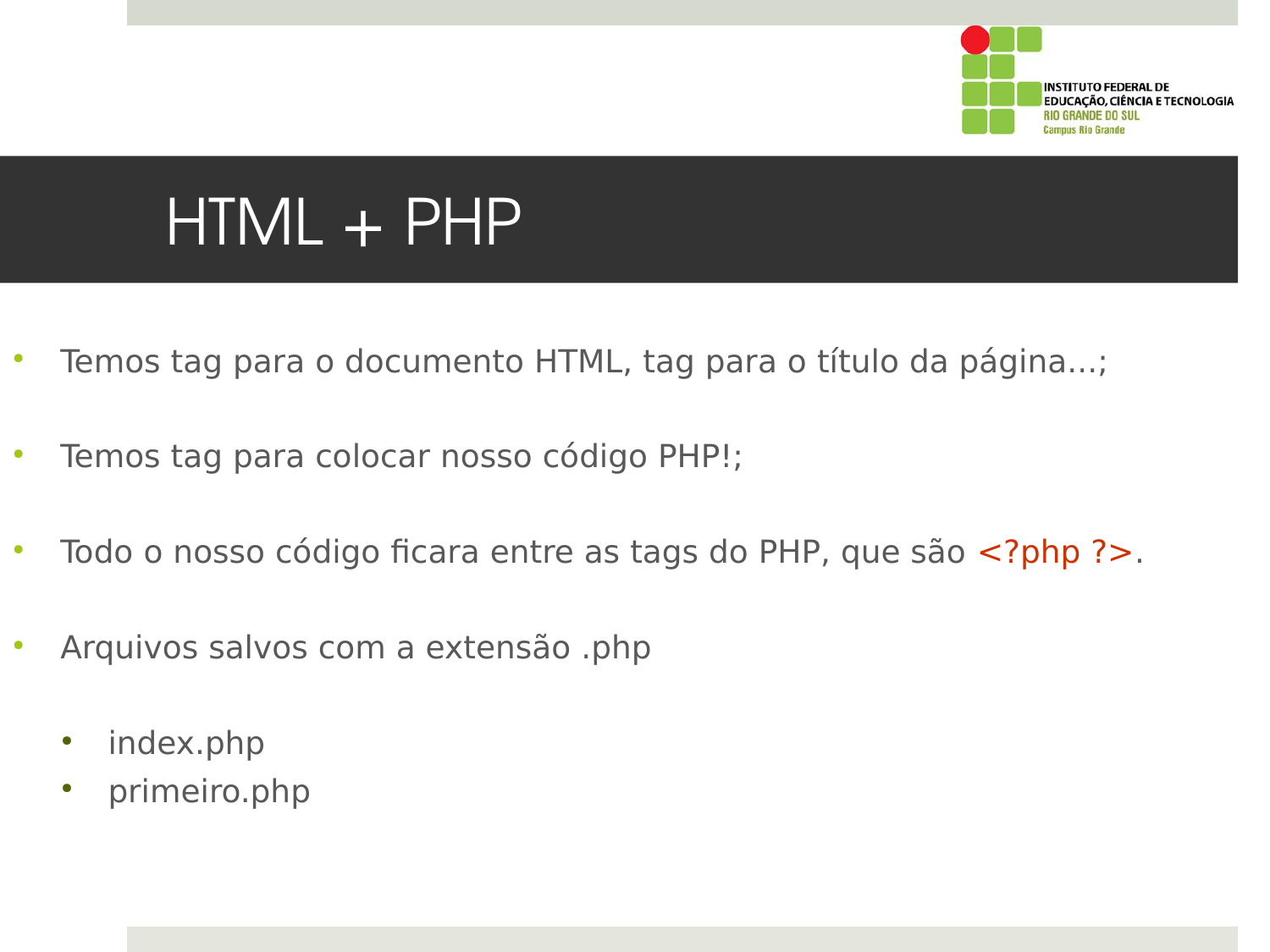

# HTML + PHP
Temos tag para o documento HTML, tag para o título da página...;

Temos tag para colocar nosso código PHP!;

Todo o nosso código ficara entre as tags do PHP, que são <?php ?>.

Arquivos salvos com a extensão .php

index.php
primeiro.php